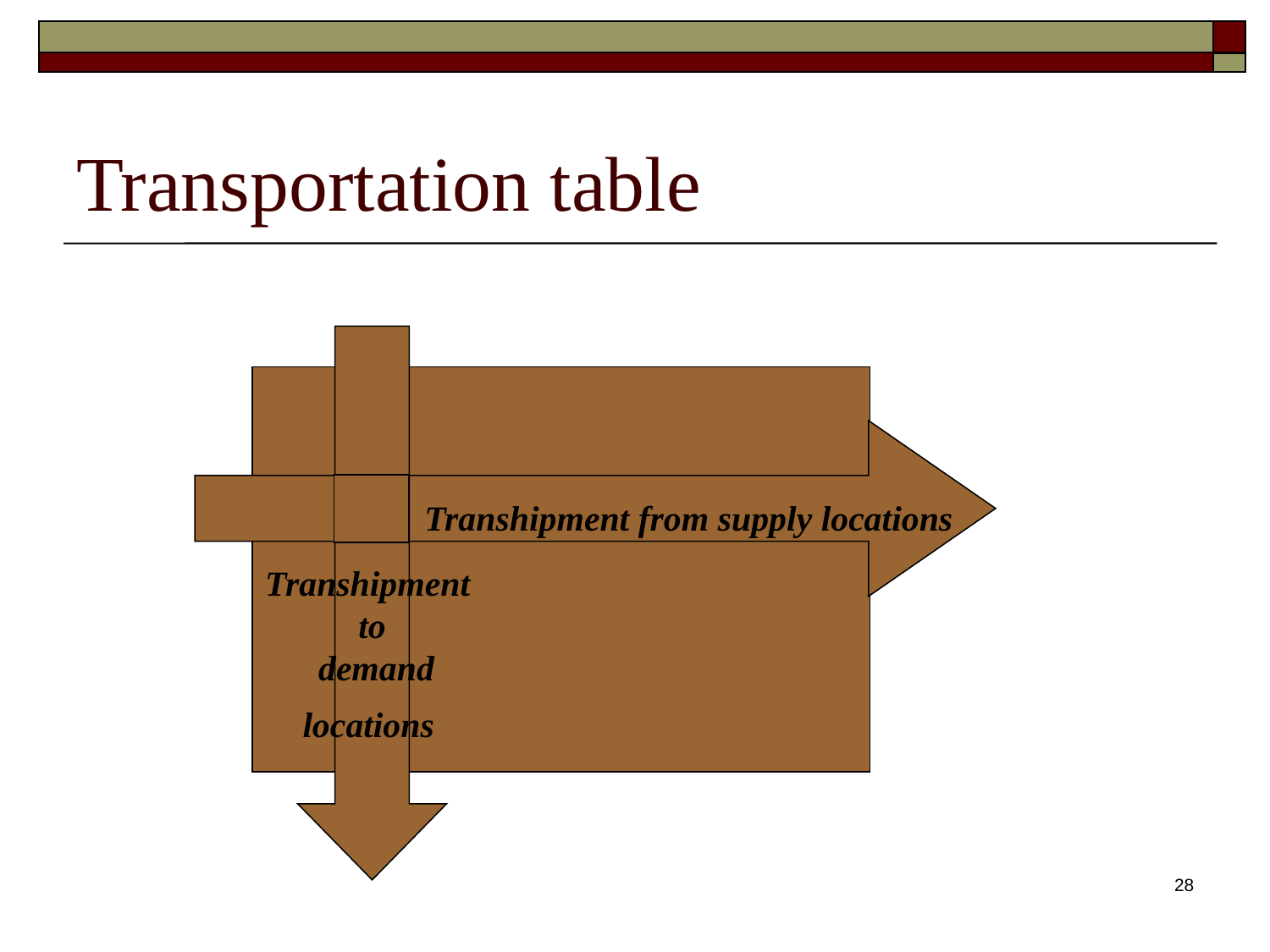

# Transportation table

Transhipment
to
 demand
locations

                         Transhipment from supply locations

28